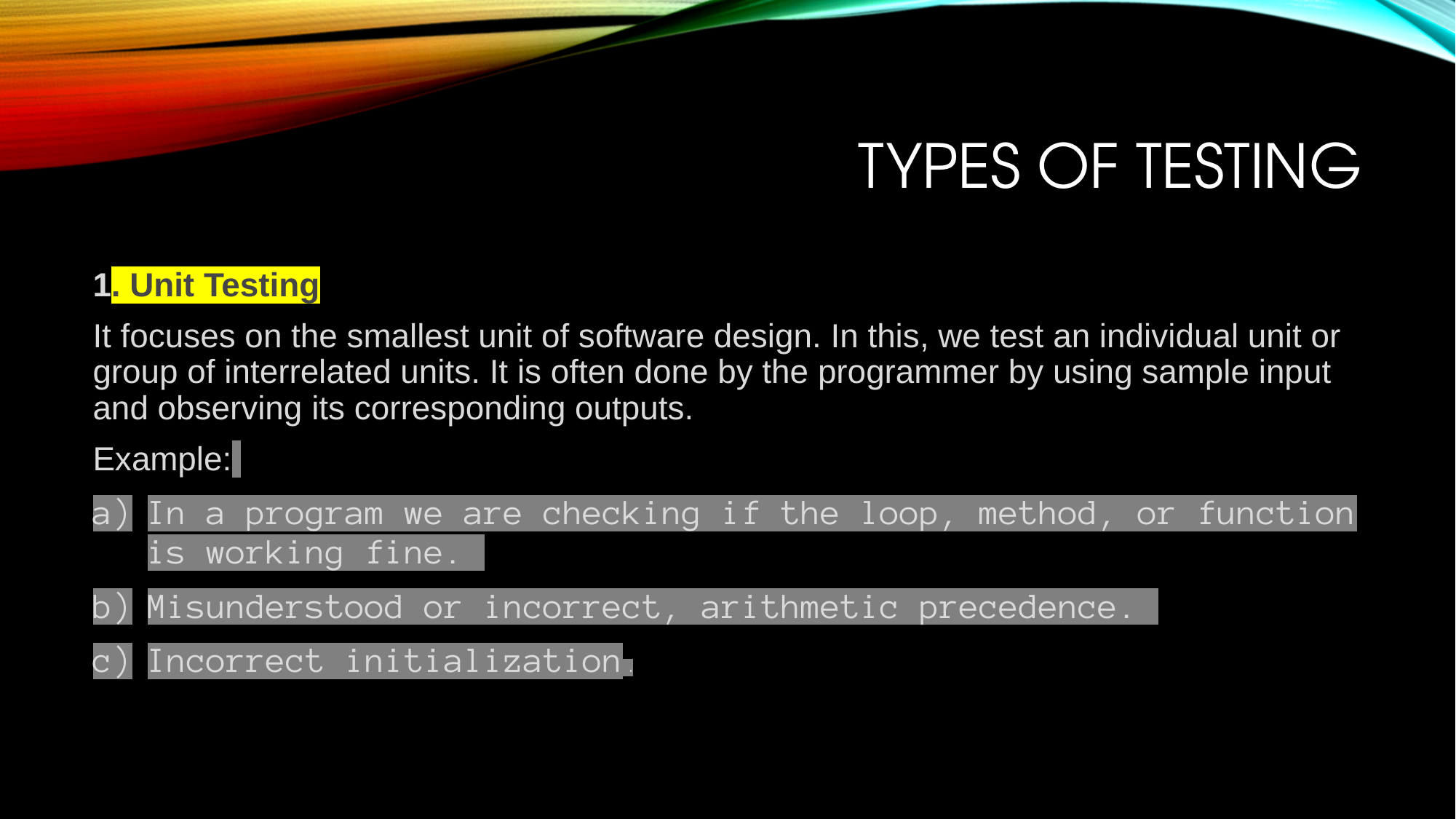

# Types of testing
1. Unit Testing
It focuses on the smallest unit of software design. In this, we test an individual unit or group of interrelated units. It is often done by the programmer by using sample input and observing its corresponding outputs.
Example:
In a program we are checking if the loop, method, or function is working fine.
Misunderstood or incorrect, arithmetic precedence.
Incorrect initialization .